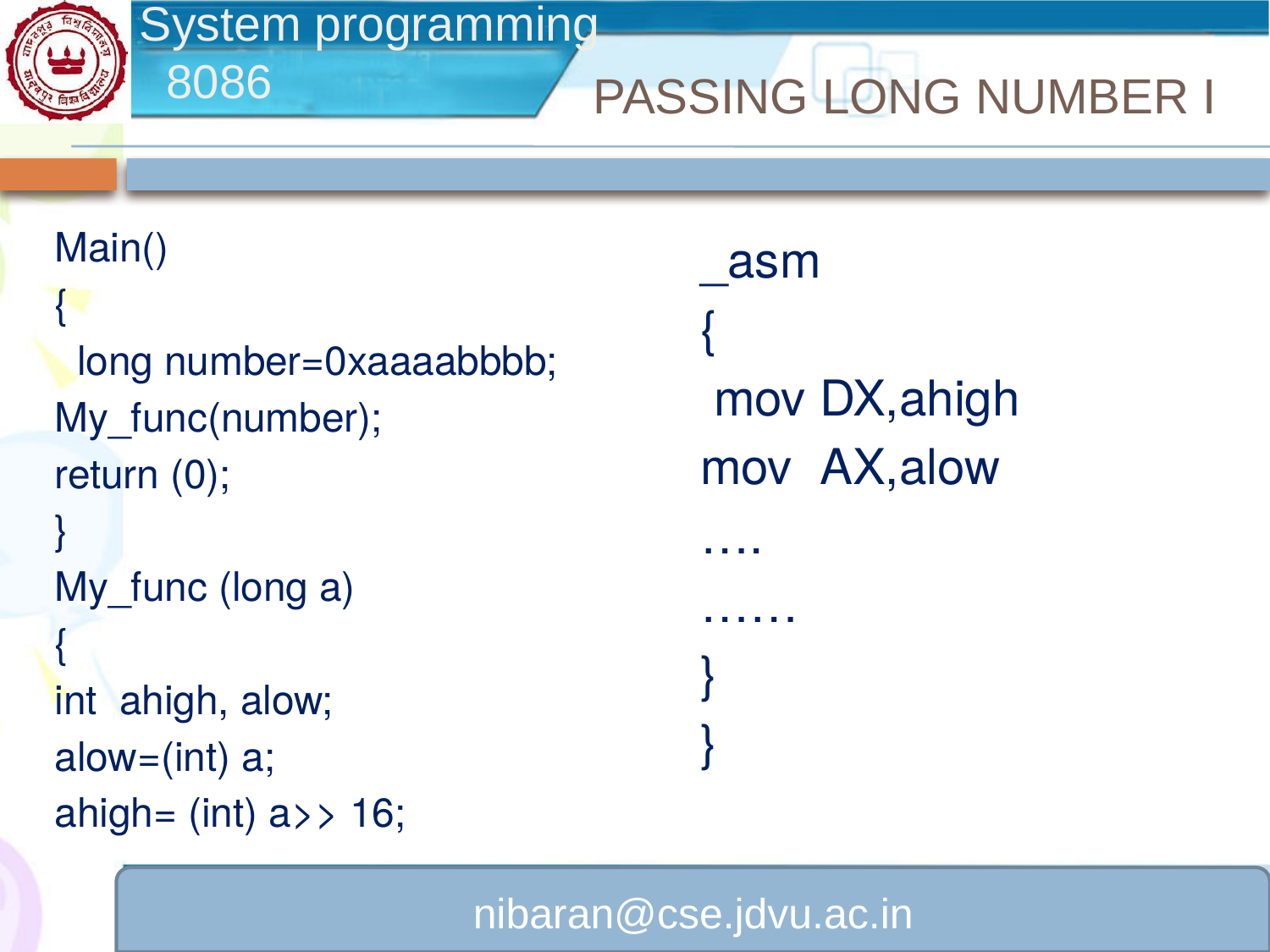

# Passing Long number i
Main()
{
  long number=0xaaaabbbb;
My_func(number);
return (0);
}
My_func (long a)
{
int  ahigh, alow;
alow=(int) a;
ahigh= (int) a>> 16;
_asm
{
 mov DX,ahigh
mov  AX,alow
….
……
}
}